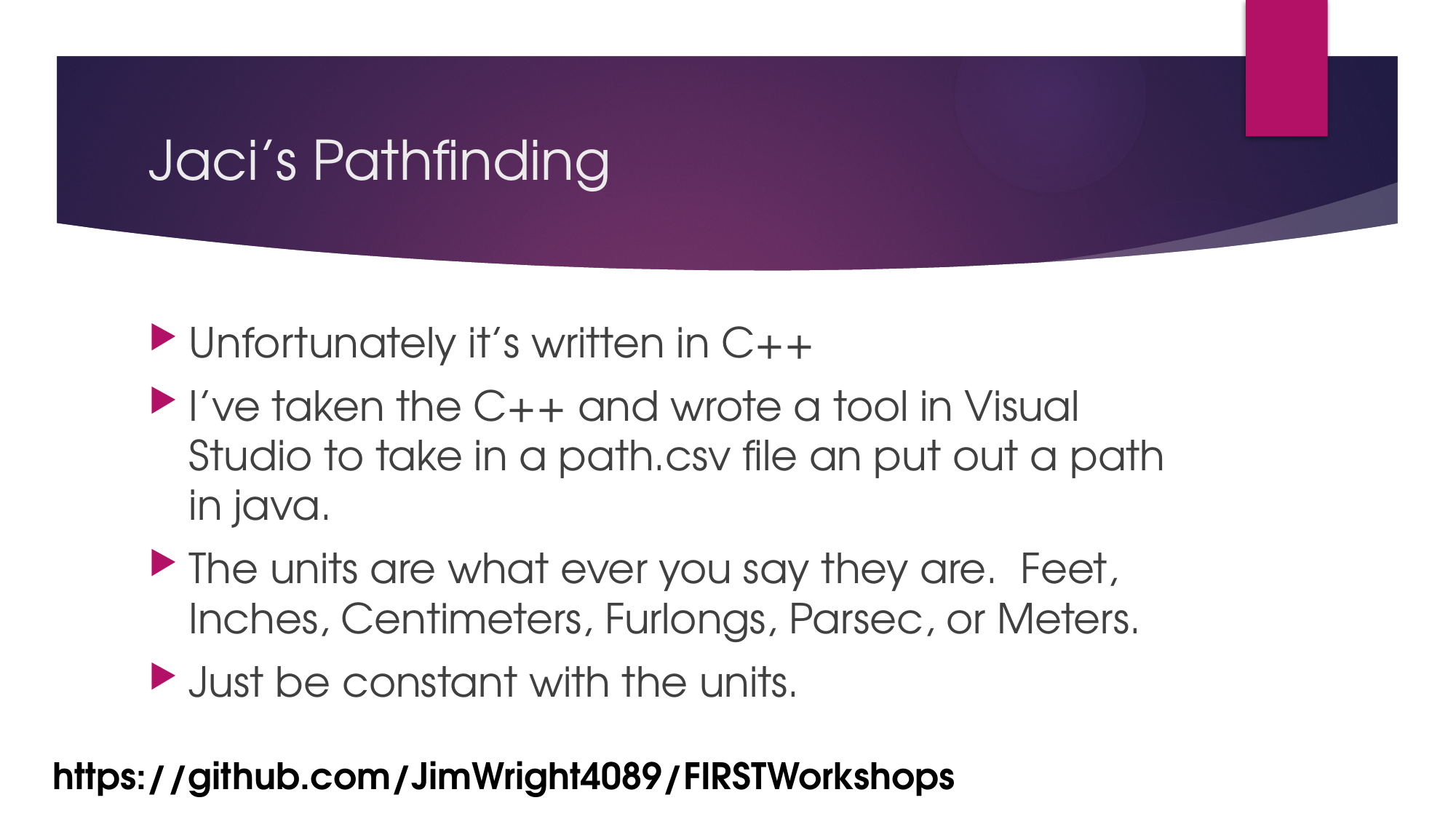

# Jaci’s Pathfinding
Unfortunately it’s written in C++
I’ve taken the C++ and wrote a tool in Visual Studio to take in a path.csv file an put out a path in java.
The units are what ever you say they are.  Feet, Inches, Centimeters, Furlongs, Parsec, or Meters.
Just be constant with the units.
https://github.com/JimWright4089/FIRSTWorkshops